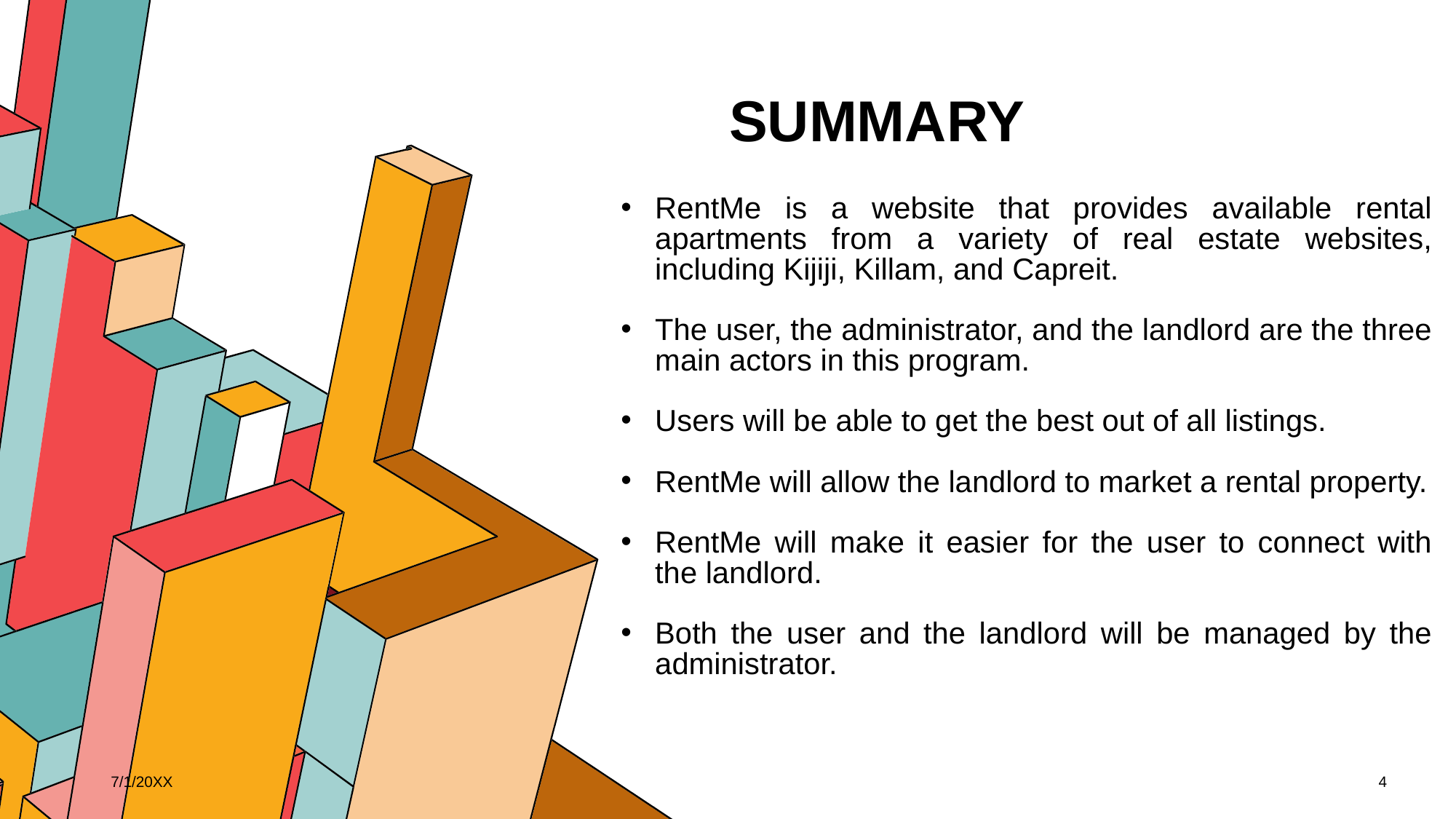

# SUMMARY
RentMe is a website that provides available rental apartments from a variety of real estate websites, including Kijiji, Killam, and Capreit.

The user, the administrator, and the landlord are the three main actors in this program.

Users will be able to get the best out of all listings.

RentMe will allow the landlord to market a rental property.

RentMe will make it easier for the user to connect with the landlord.

Both the user and the landlord will be managed by the administrator.
7/1/20XX
4